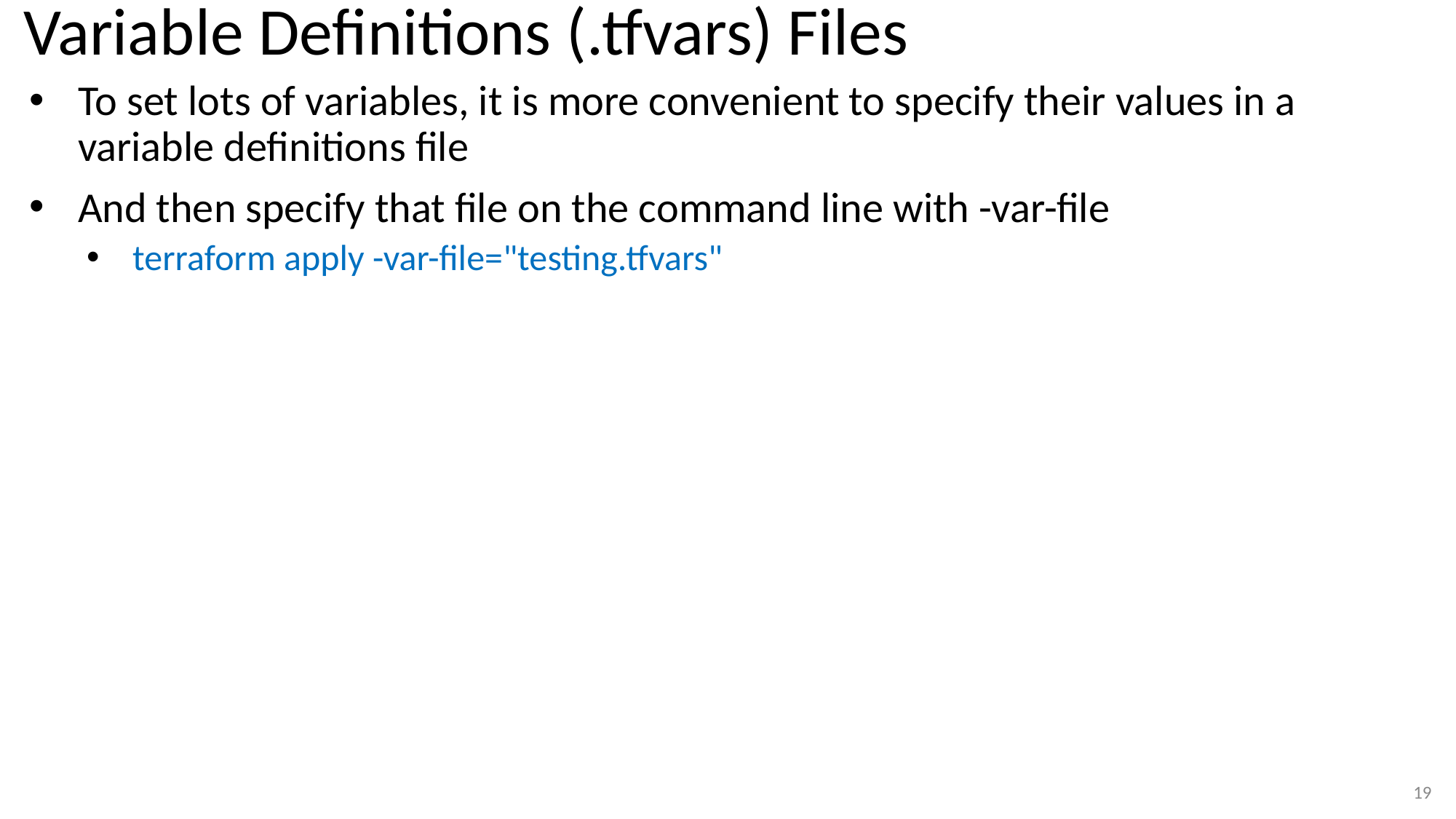

# Variable Definitions (.tfvars) Files
To set lots of variables, it is more convenient to specify their values in a variable definitions file
And then specify that file on the command line with -var-file
terraform apply -var-file="testing.tfvars"
19